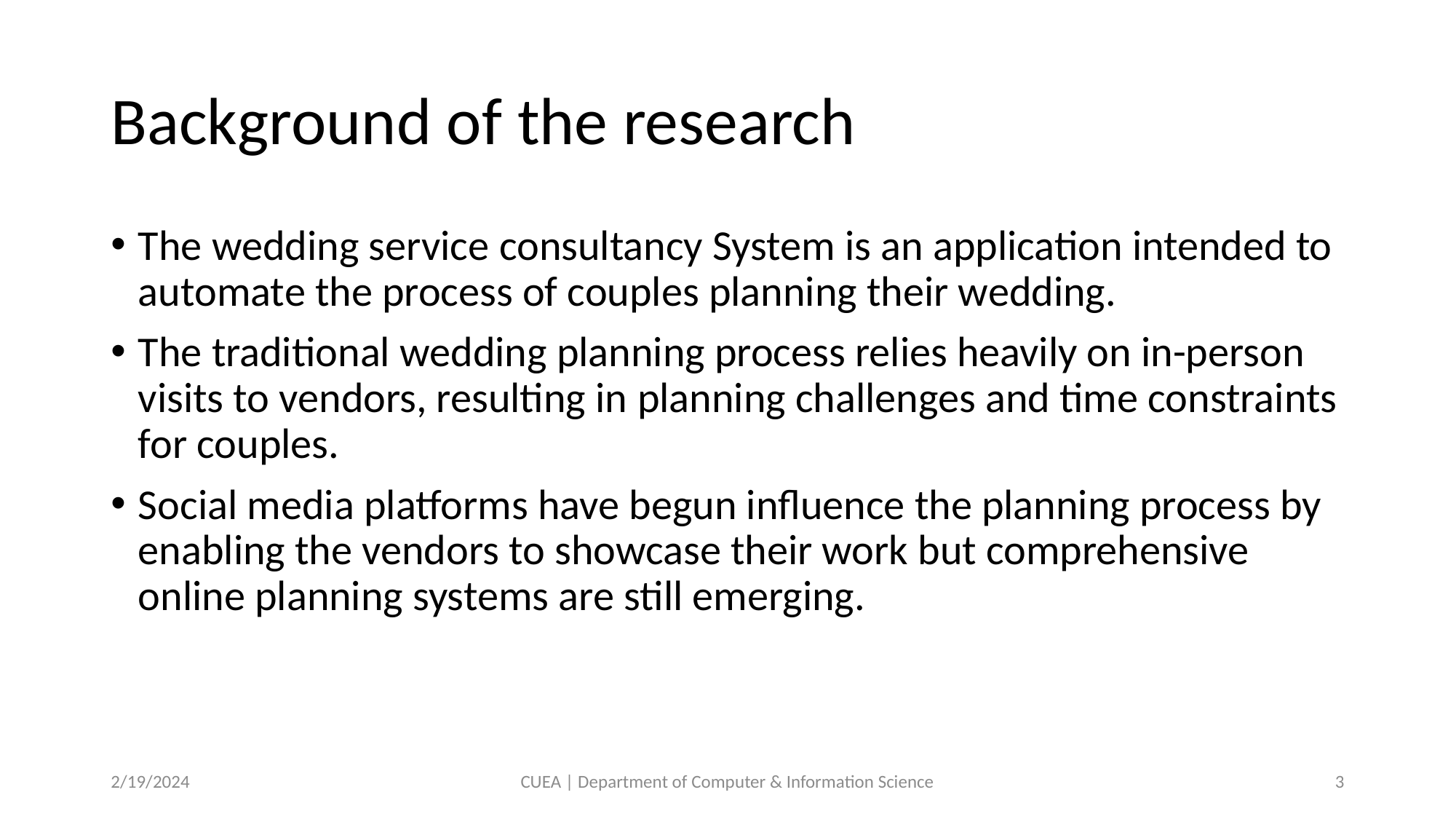

# Background of the research
The wedding service consultancy System is an application intended to automate the process of couples planning their wedding.
The traditional wedding planning process relies heavily on in-person visits to vendors, resulting in planning challenges and time constraints for couples.
Social media platforms have begun influence the planning process by enabling the vendors to showcase their work but comprehensive online planning systems are still emerging.
2/19/2024
CUEA | Department of Computer & Information Science
3